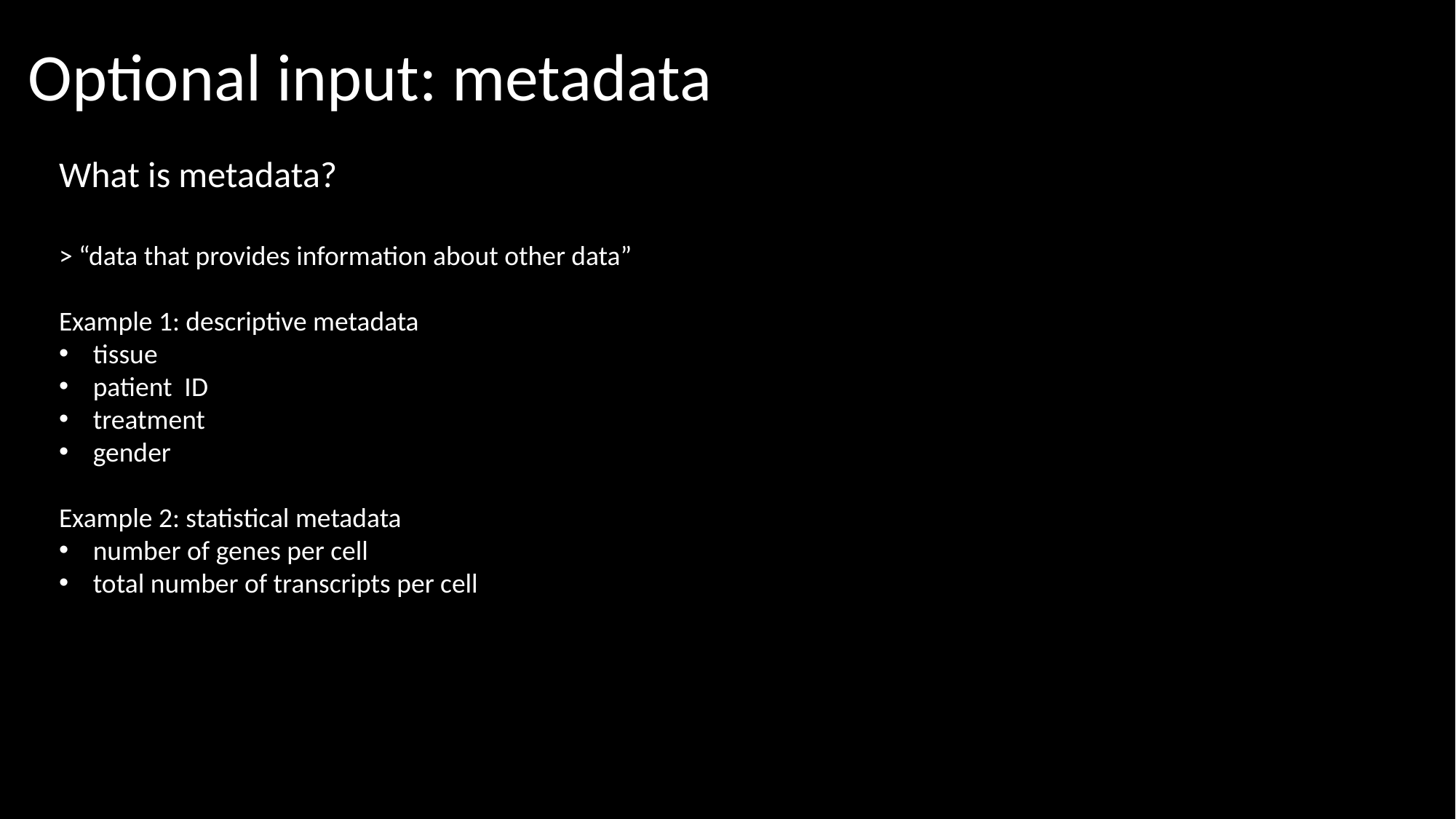

Optional input: metadata
What is metadata?

> “data that provides information about other data”

Example 1: descriptive metadata
tissue
patient  ID
treatment
gender

Example 2: statistical metadata
number of genes per cell
total number of transcripts per cell